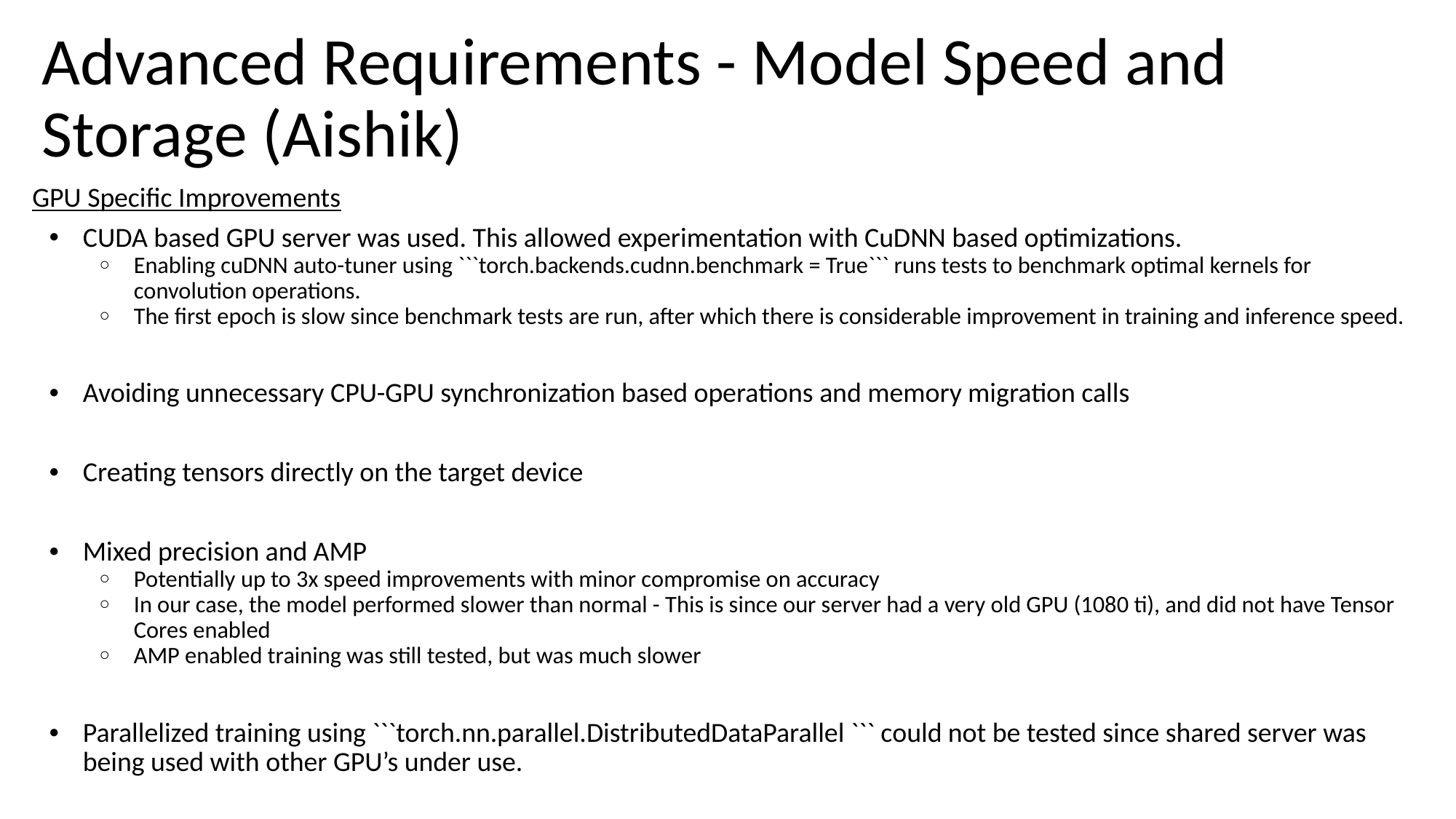

# Advanced Requirements - Model Speed and Storage (Aishik)
GPU Specific Improvements
CUDA based GPU server was used. This allowed experimentation with CuDNN based optimizations.
Enabling cuDNN auto-tuner using ```torch.backends.cudnn.benchmark = True``` runs tests to benchmark optimal kernels for convolution operations.
The first epoch is slow since benchmark tests are run, after which there is considerable improvement in training and inference speed.

Avoiding unnecessary CPU-GPU synchronization based operations and memory migration calls

Creating tensors directly on the target device

Mixed precision and AMP
Potentially up to 3x speed improvements with minor compromise on accuracy
In our case, the model performed slower than normal - This is since our server had a very old GPU (1080 ti), and did not have Tensor Cores enabled
AMP enabled training was still tested, but was much slower

Parallelized training using ```torch.nn.parallel.DistributedDataParallel ``` could not be tested since shared server was being used with other GPU’s under use.